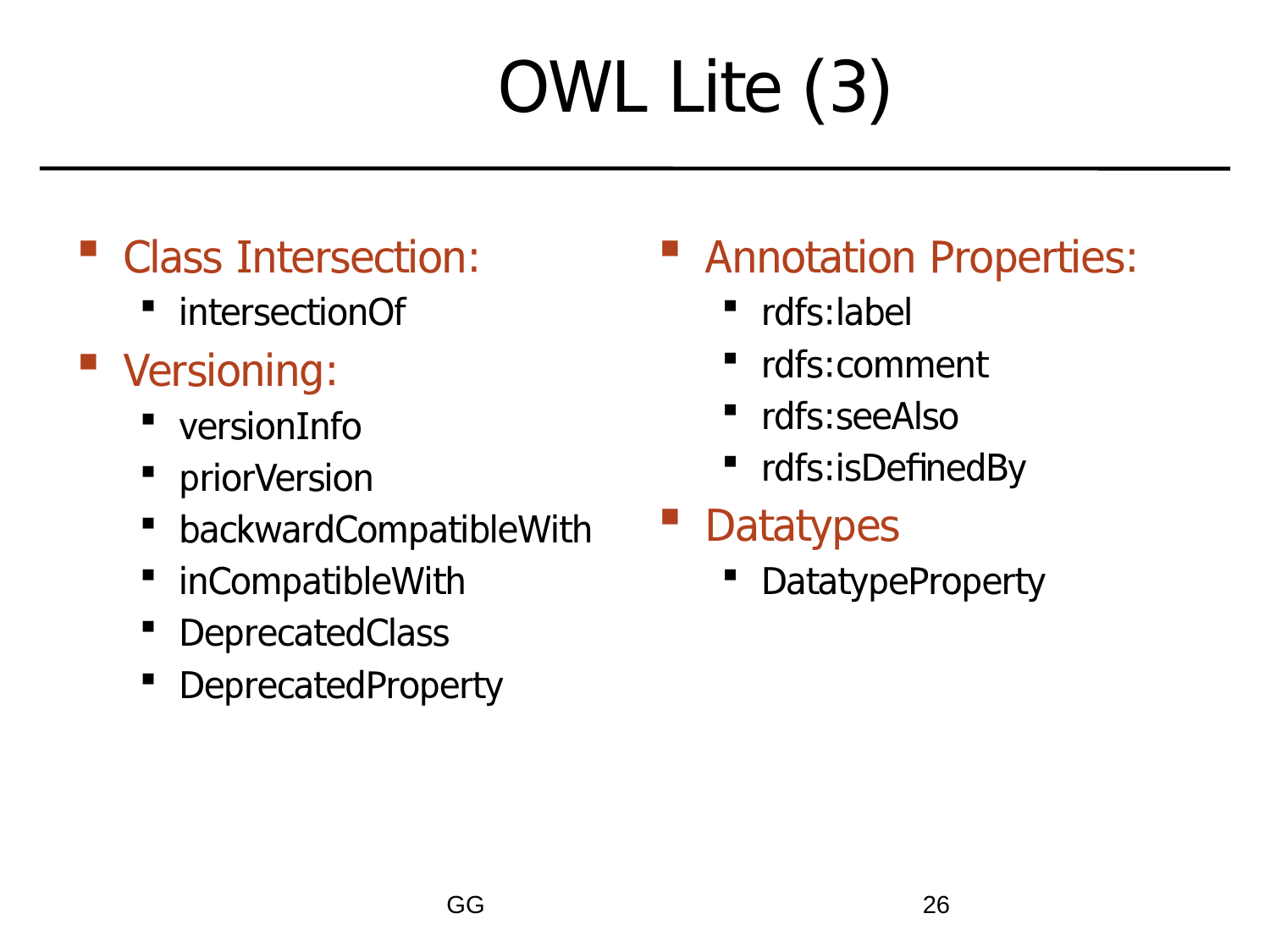

# OWL Lite (3)
Class Intersection:
intersectionOf
Versioning:
versionInfo
priorVersion
backwardCompatibleWith
inCompatibleWith
DeprecatedClass
DeprecatedProperty

Annotation Properties:
rdfs:label
rdfs:comment
rdfs:seeAlso
rdfs:isDefinedBy
Datatypes
DatatypeProperty

GG
26